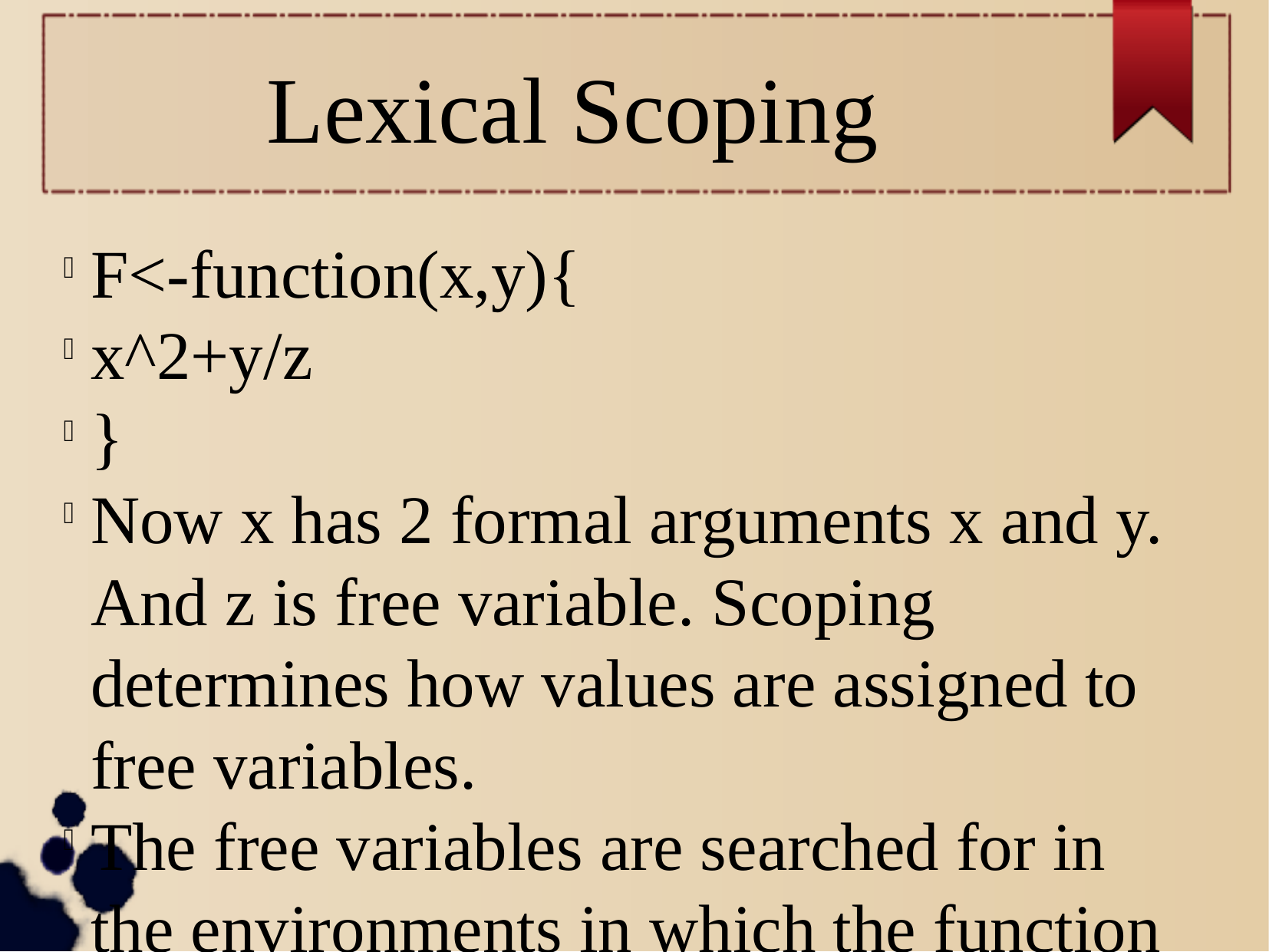

Lexical Scoping
F<-function(x,y){
x^2+y/z
}
Now x has 2 formal arguments x and y.  And z is free variable. Scoping determines how values are assigned to free variables.
The free variables are searched for in the environments in which the function is defined.
When not found then search is continued in parent environment  till we hit top level environment or global environment.
After top level search continues down the search list( search()) untill we hit empty environment.